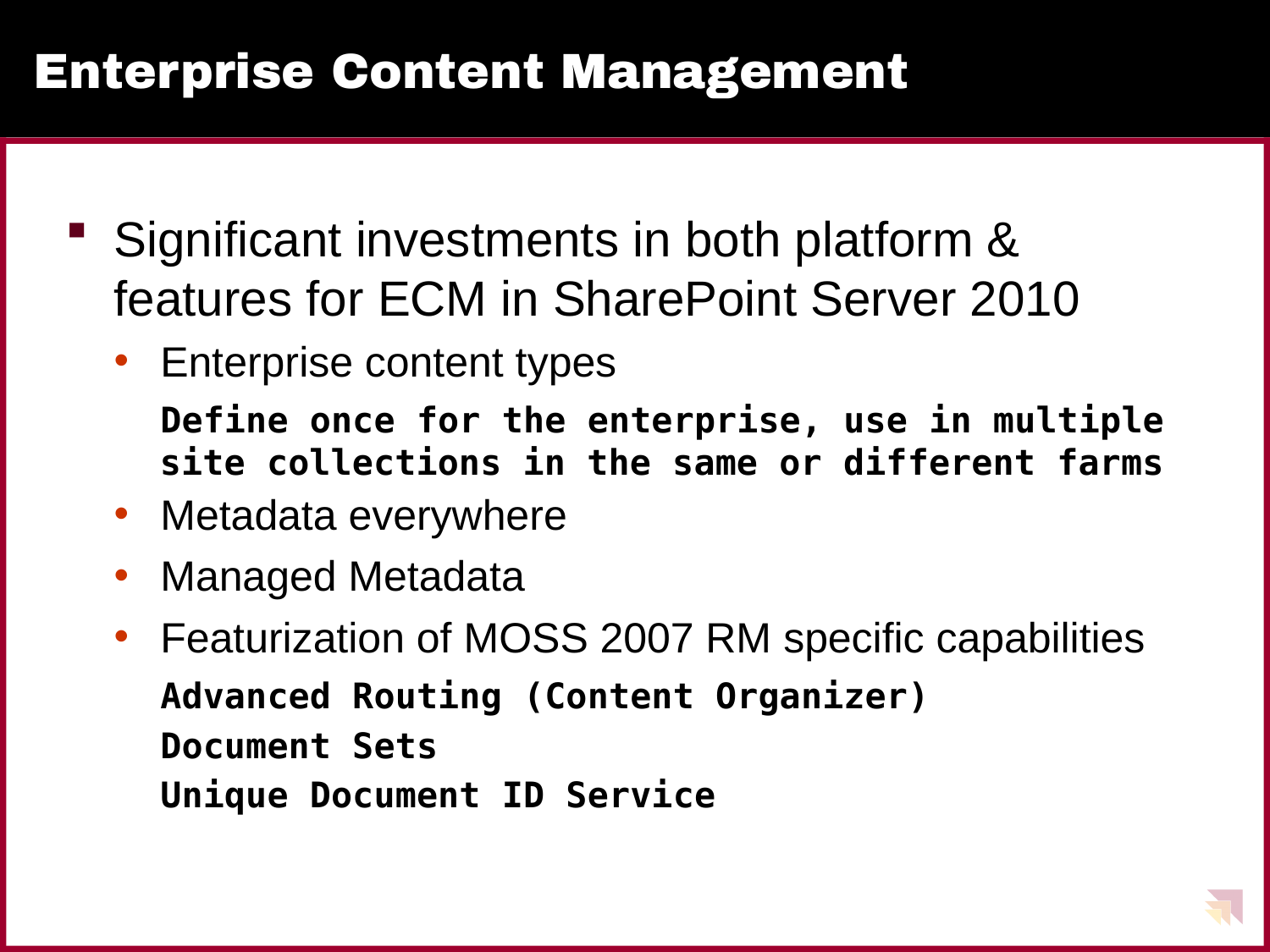

# Enterprise Content Management
Significant investments in both platform & features for ECM in SharePoint Server 2010
Enterprise content types
Define once for the enterprise, use in multiple site collections in the same or different farms
Metadata everywhere
Managed Metadata
Featurization of MOSS 2007 RM specific capabilities
Advanced Routing (Content Organizer)
Document Sets
Unique Document ID Service